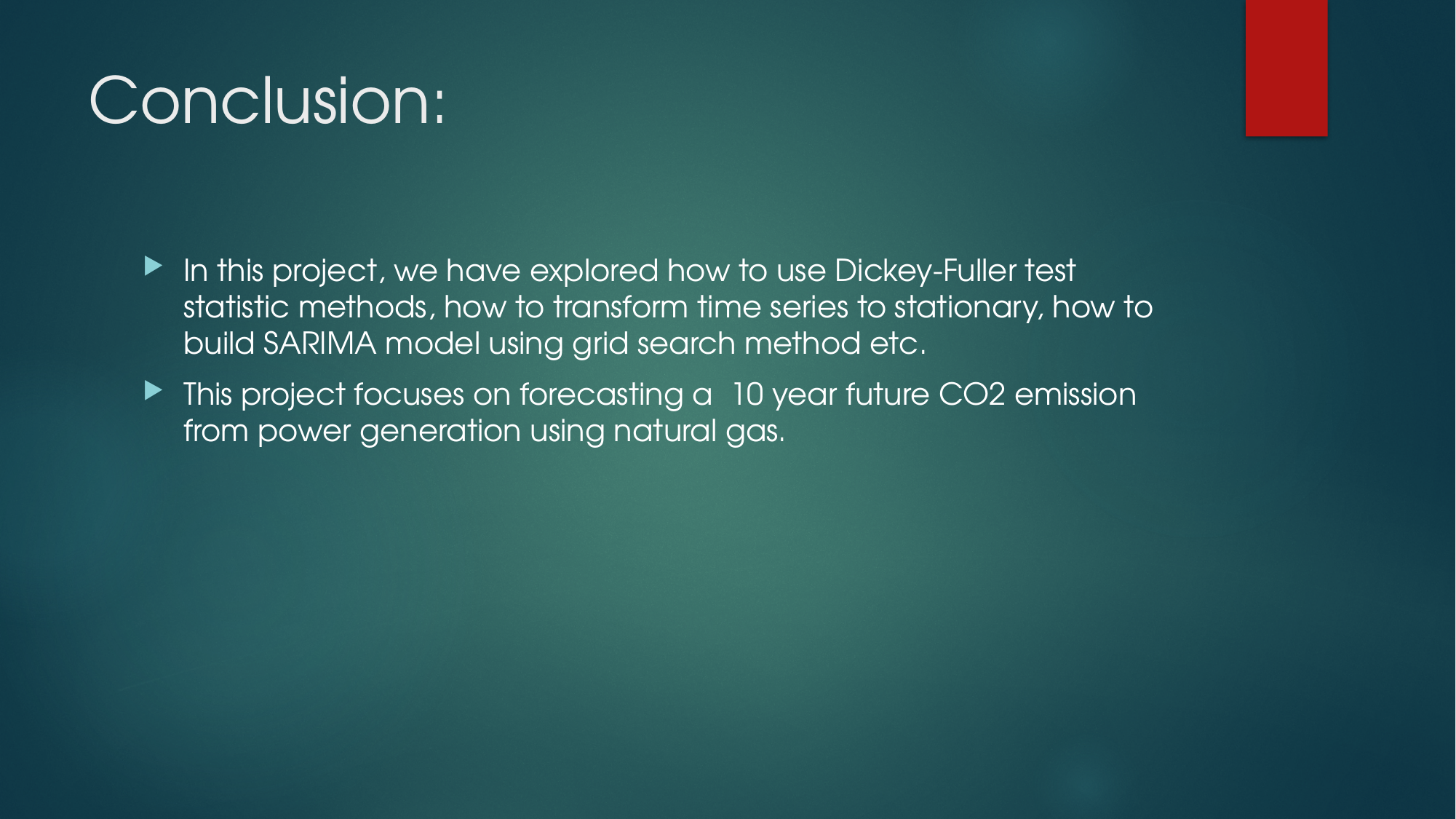

# Conclusion:
In this project, we have explored how to use Dickey-Fuller test statistic methods, how to transform time series to stationary, how to build SARIMA model using grid search method etc.
This project focuses on forecasting a  10 year future CO2 emission from power generation using natural gas.